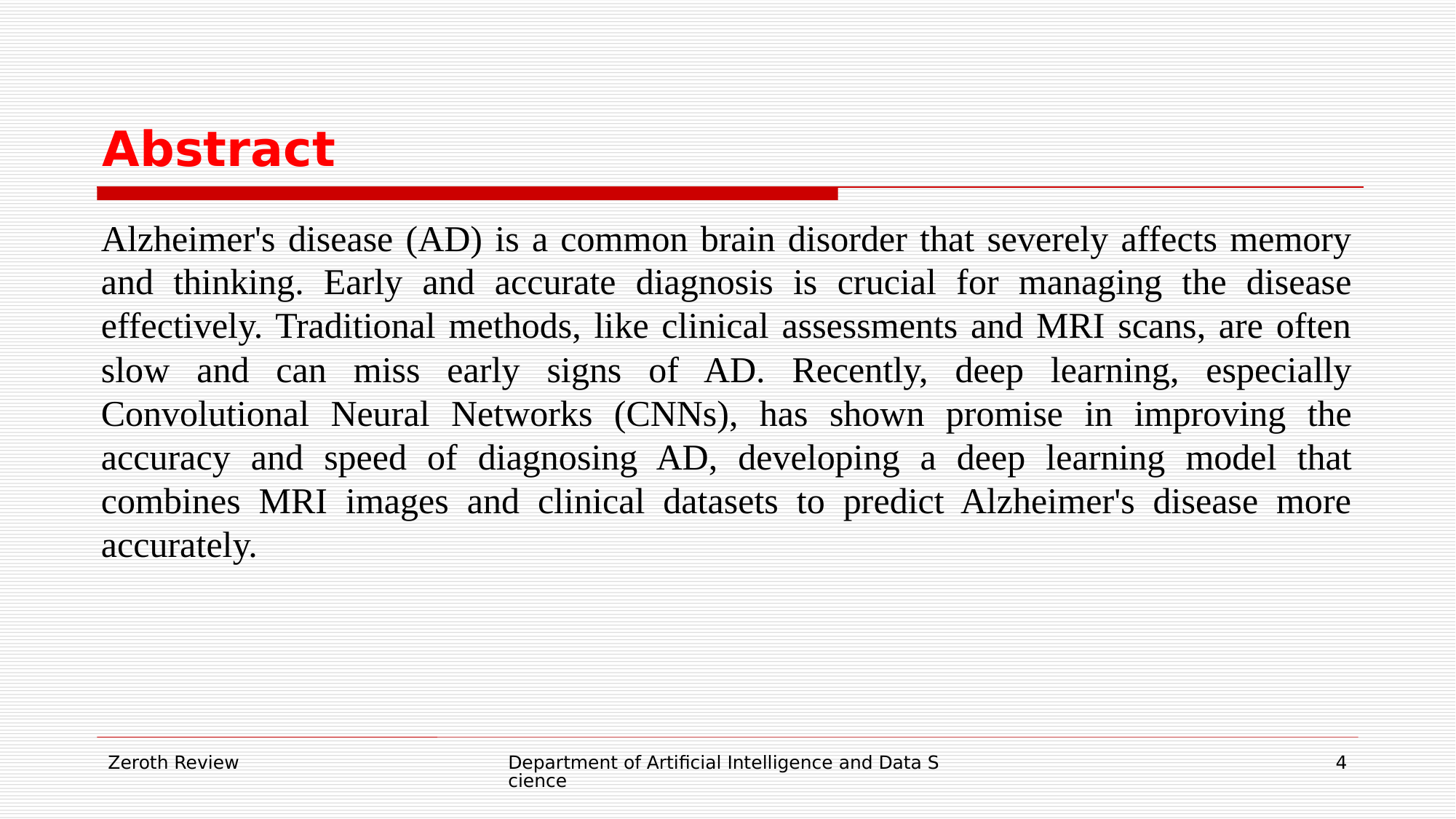

# Abstract
Alzheimer's disease (AD) is a common brain disorder that severely affects memory and thinking. Early and accurate diagnosis is crucial for managing the disease effectively. Traditional methods, like clinical assessments and MRI scans, are often slow and can miss early signs of AD. Recently, deep learning, especially Convolutional Neural Networks (CNNs), has shown promise in improving the accuracy and speed of diagnosing AD, developing a deep learning model that combines MRI images and clinical datasets to predict Alzheimer's disease more accurately.

Zeroth Review
Department of Artificial Intelligence and Data Science
4